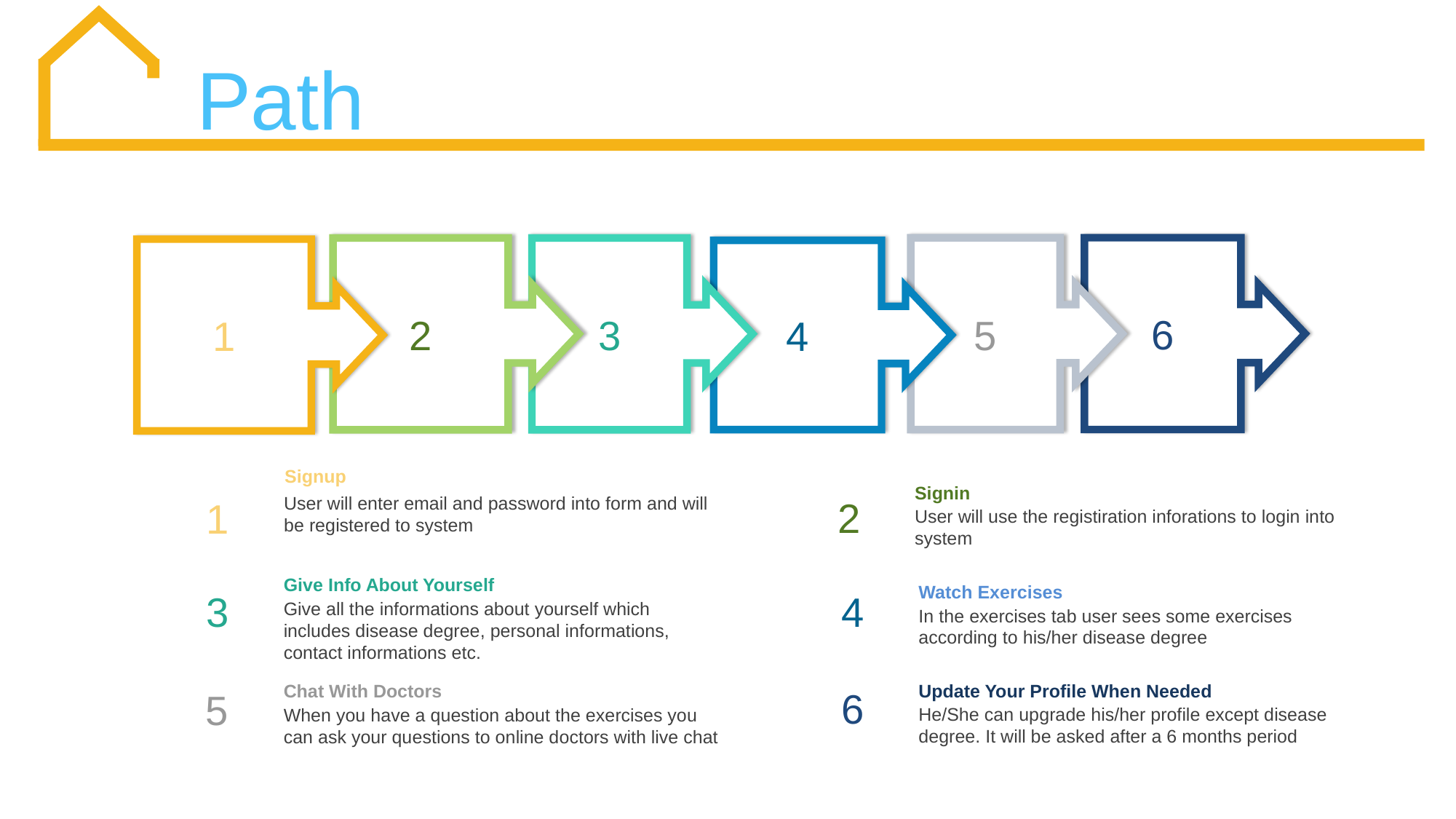

Path
6
5
2
3
1
4
Signup
User will enter email and password into form and will be registered to system
Signin
User will use the registiration inforations to login into system
2
1
Give Info About Yourself
Give all the informations about yourself which includes disease degree, personal informations, contact informations etc.
Watch Exercises
In the exercises tab user sees some exercises according to his/her disease degree
3
4
Update Your Profile When Needed
He/She can upgrade his/her profile except disease degree. It will be asked after a 6 months period
Chat With Doctors
When you have a question about the exercises you can ask your questions to online doctors with live chat
6
5